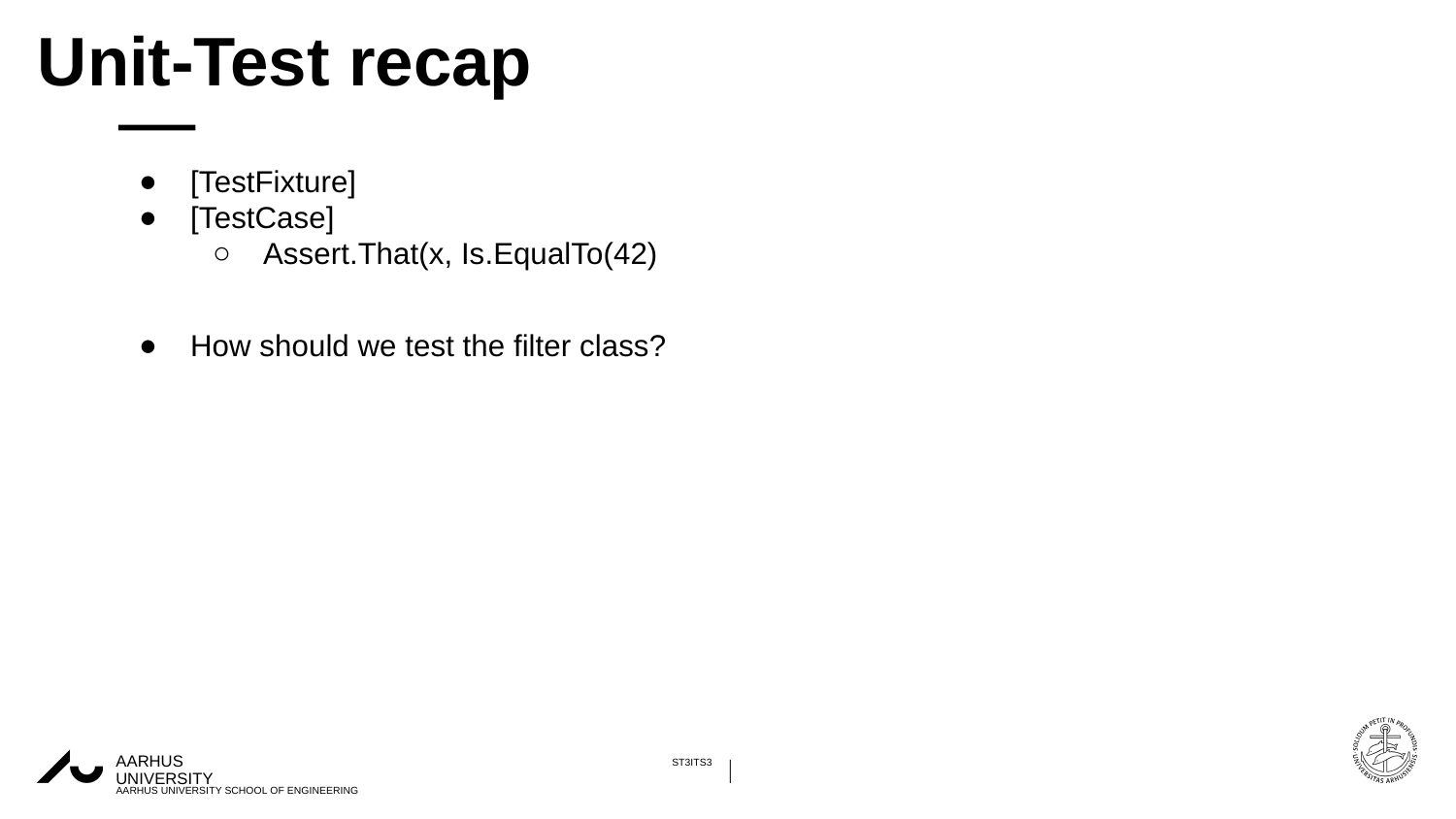

# Unit-Test recap
[TestFixture]
[TestCase]
Assert.That(x, Is.EqualTo(42)

How should we test the filter class?